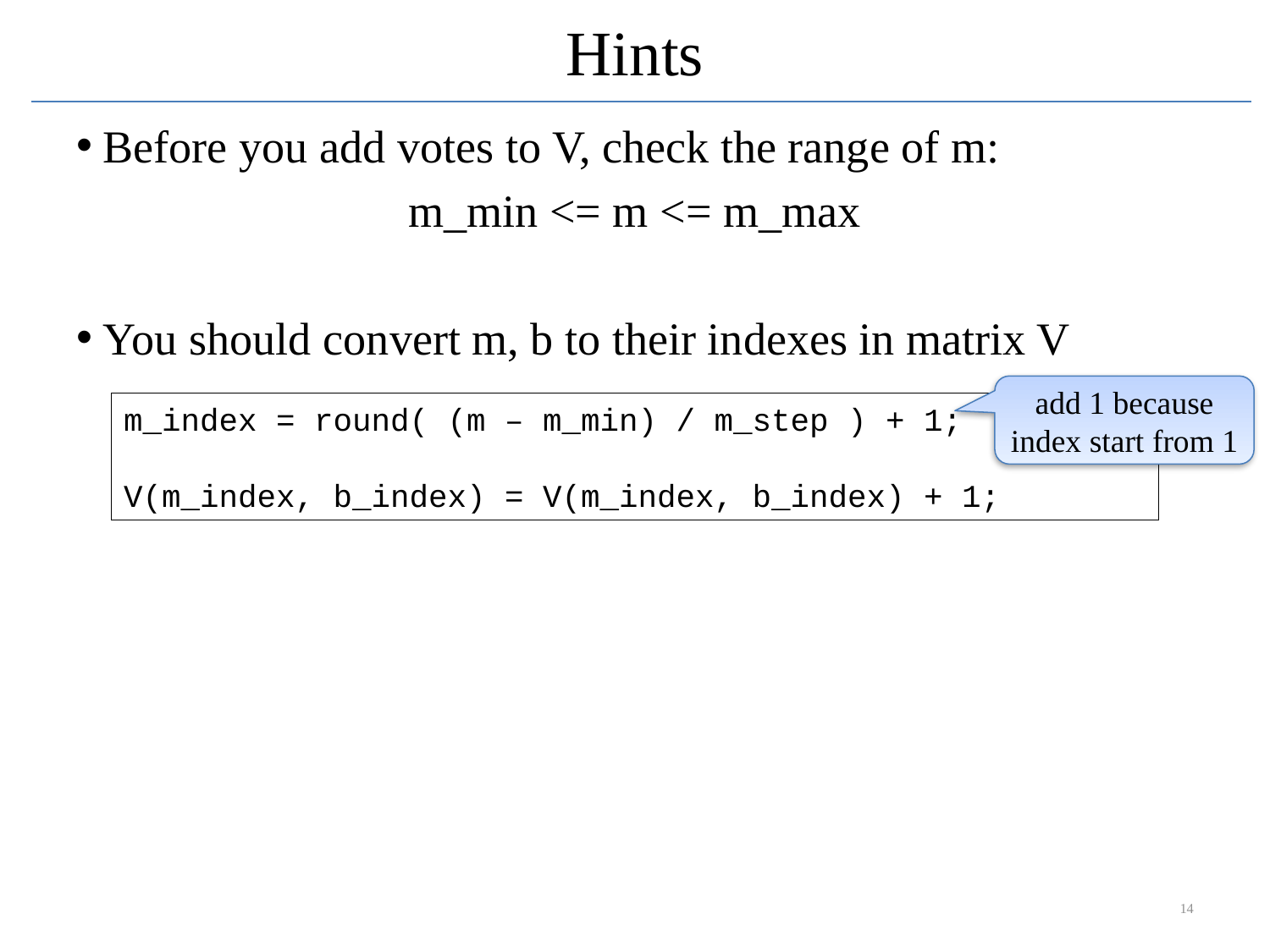

# Hints
Before you add votes to V, check the range of m:
m_min <= m <= m_max

You should convert m, b to their indexes in matrix V

add 1 because index start from 1
m_index = round( (m – m_min) / m_step ) + 1;

V(m_index, b_index) = V(m_index, b_index) + 1;
14